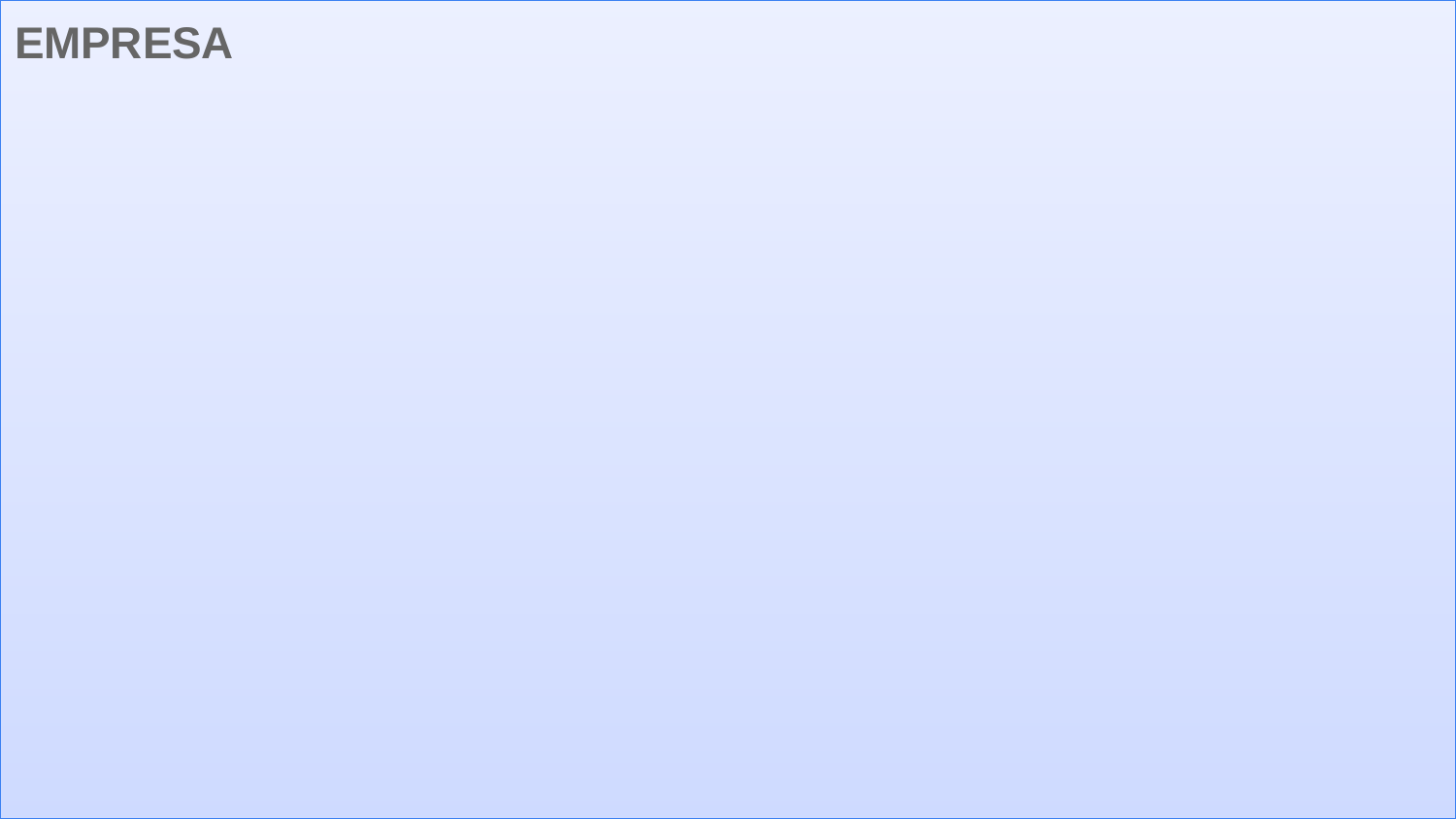

EMPRESA
Información acerca de la empresa, lugar de origen, tiempo que llevan produciendo juegos, trabajos y/o clientes más importantes, cultura de la compañía, etc. Esta información suele figurar en los sitios web de las empresas, caso que deseen buscar referencias.